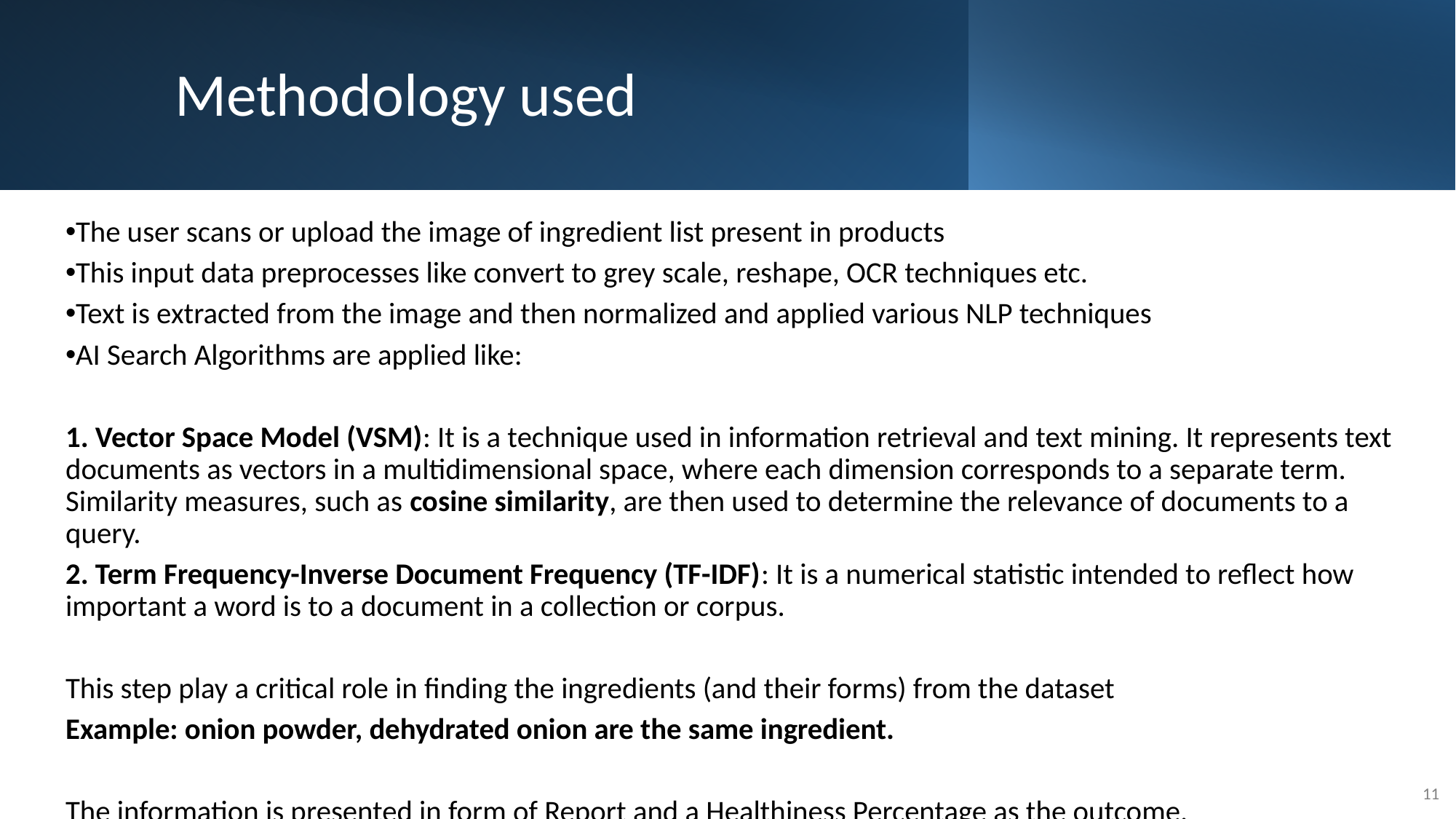

# Methodology used
The user scans or upload the image of ingredient list present in products
This input data preprocesses like convert to grey scale, reshape, OCR techniques etc.
Text is extracted from the image and then normalized and applied various NLP techniques
AI Search Algorithms are applied like:

1. Vector Space Model (VSM): It is a technique used in information retrieval and text mining. It represents text documents as vectors in a multidimensional space, where each dimension corresponds to a separate term. Similarity measures, such as cosine similarity, are then used to determine the relevance of documents to a query.
2. Term Frequency-Inverse Document Frequency (TF-IDF): It is a numerical statistic intended to reflect how important a word is to a document in a collection or corpus.

This step play a critical role in finding the ingredients (and their forms) from the dataset
Example: onion powder, dehydrated onion are the same ingredient.

The information is presented in form of Report and a Healthiness Percentage as the outcome.

11